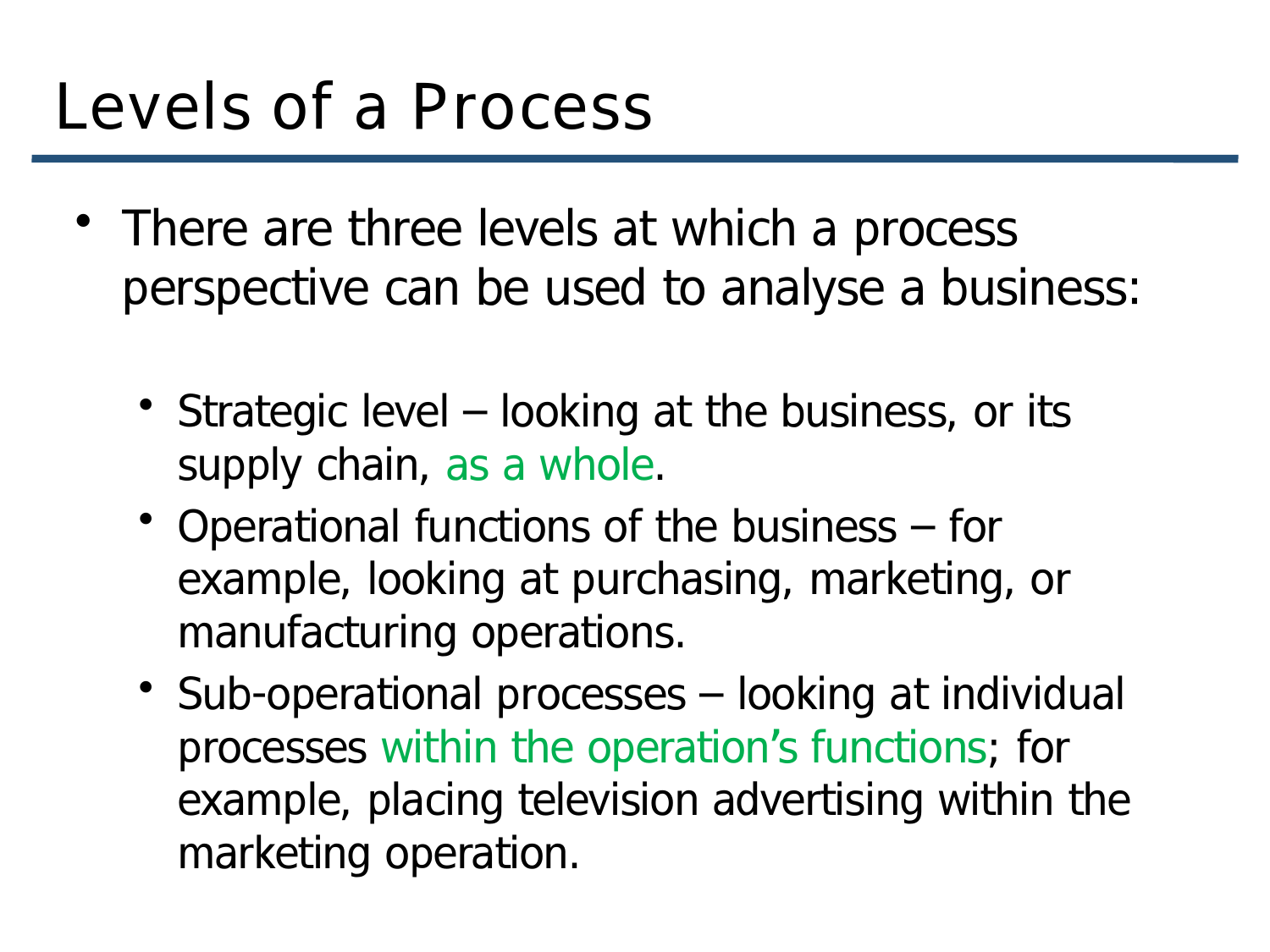

# Levels of a Process
There are three levels at which a process perspective can be used to analyse a business:
Strategic level – looking at the business, or its supply chain, as a whole.
Operational functions of the business – for example, looking at purchasing, marketing, or manufacturing operations.
Sub-operational processes – looking at individual processes within the operation’s functions; for example, placing television advertising within the marketing operation.